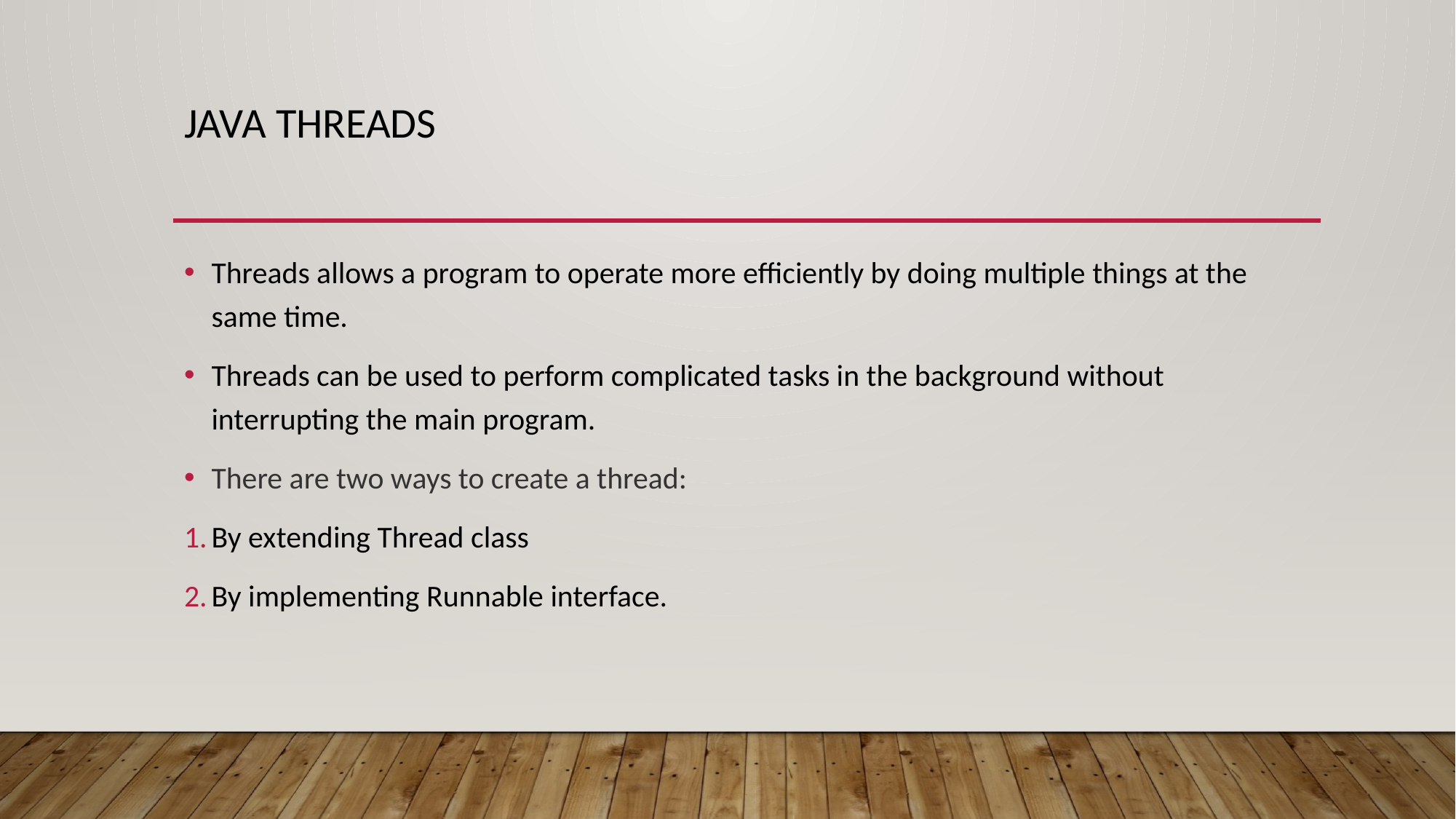

# JAVA THREADS
Threads allows a program to operate more efficiently by doing multiple things at the same time.
Threads can be used to perform complicated tasks in the background without interrupting the main program.
There are two ways to create a thread:
By extending Thread class
By implementing Runnable interface.